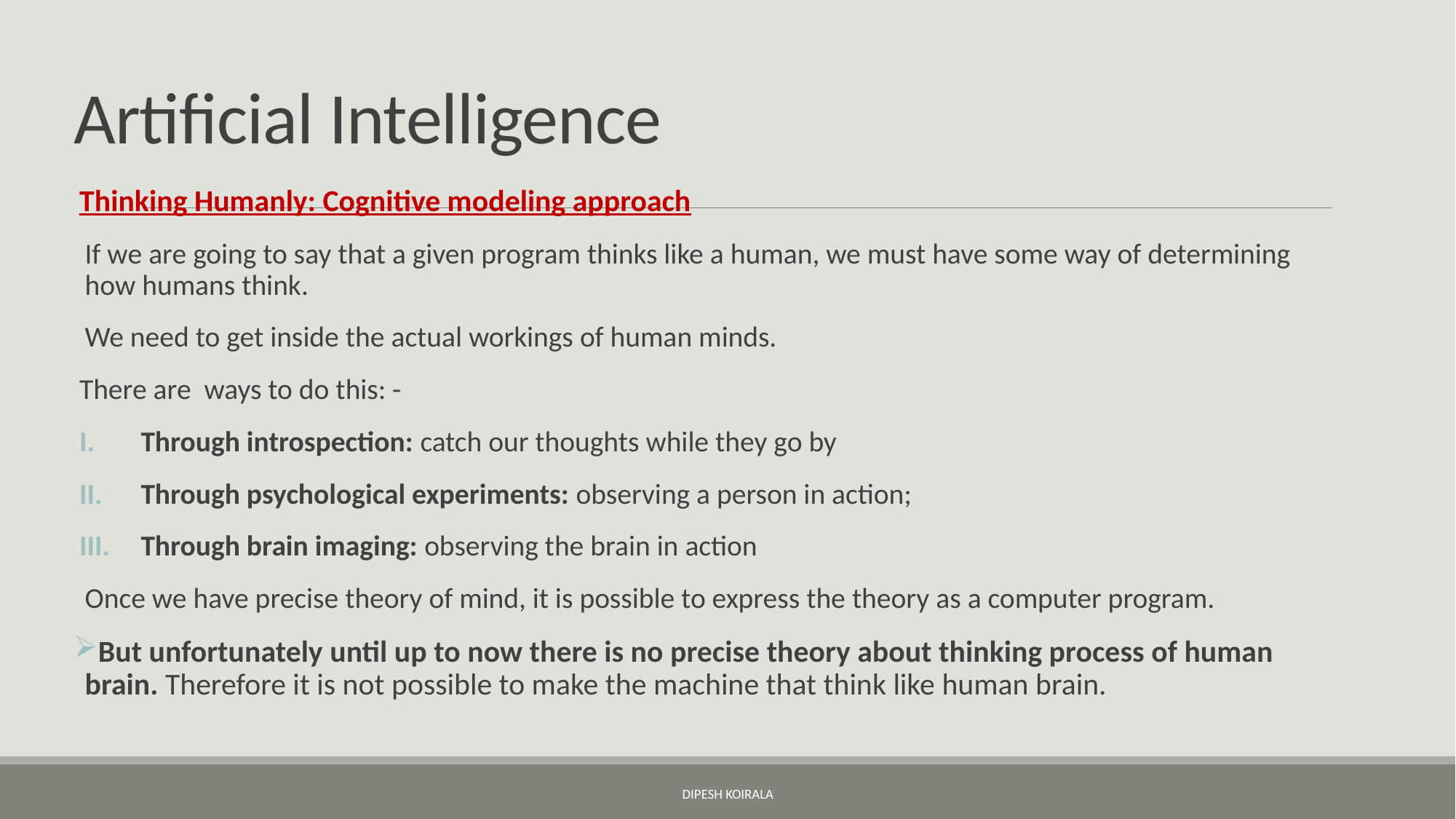

# Artificial Intelligence
Thinking Humanly: Cognitive modeling approach
If we are going to say that a given program thinks like a human, we must have some way of determining how humans think.
We need to get inside the actual workings of human minds.
There are  ways to do this: -
Through introspection: catch our thoughts while they go by
Through psychological experiments: observing a person in action;
Through brain imaging: observing the brain in action
Once we have precise theory of mind, it is possible to express the theory as a computer program.
But unfortunately until up to now there is no precise theory about thinking process of human brain. Therefore it is not possible to make the machine that think like human brain.

Dipesh Koirala